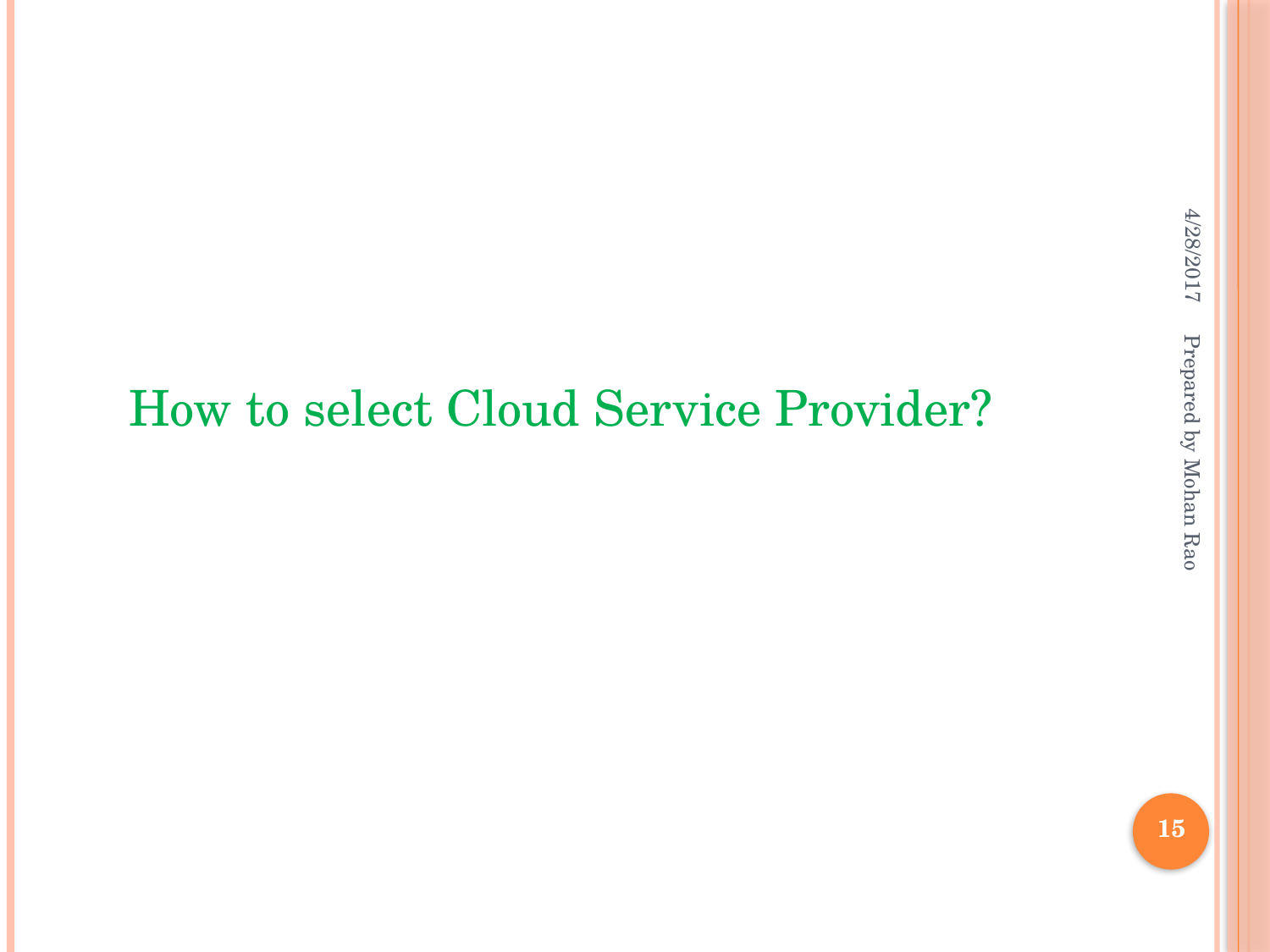

4/28/2017
How to select Cloud Service Provider?
Prepared by Mohan Rao
15